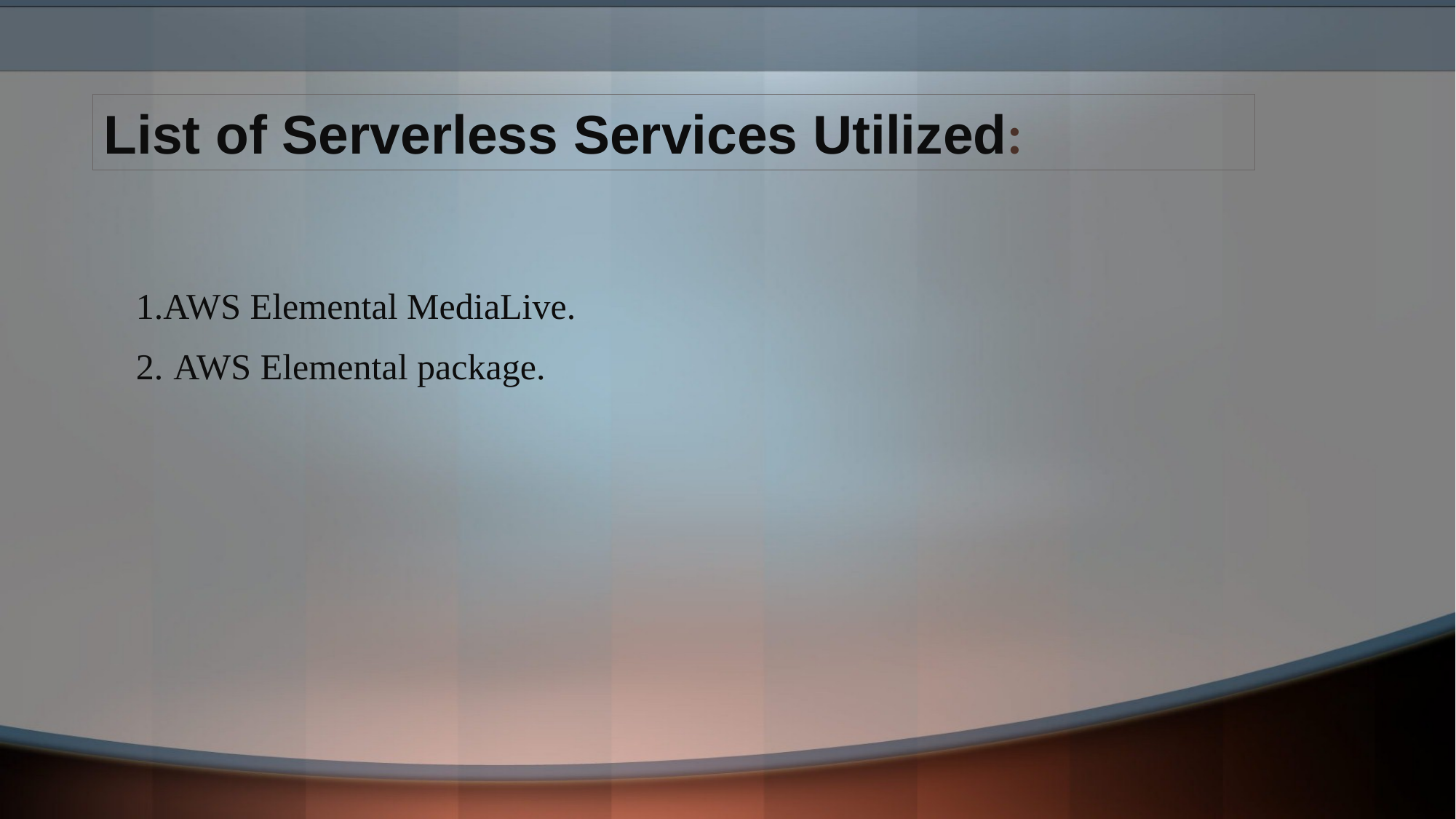

List of Serverless Services Utilized:
# 1.AWS Elemental MediaLive. 2. AWS Elemental package.